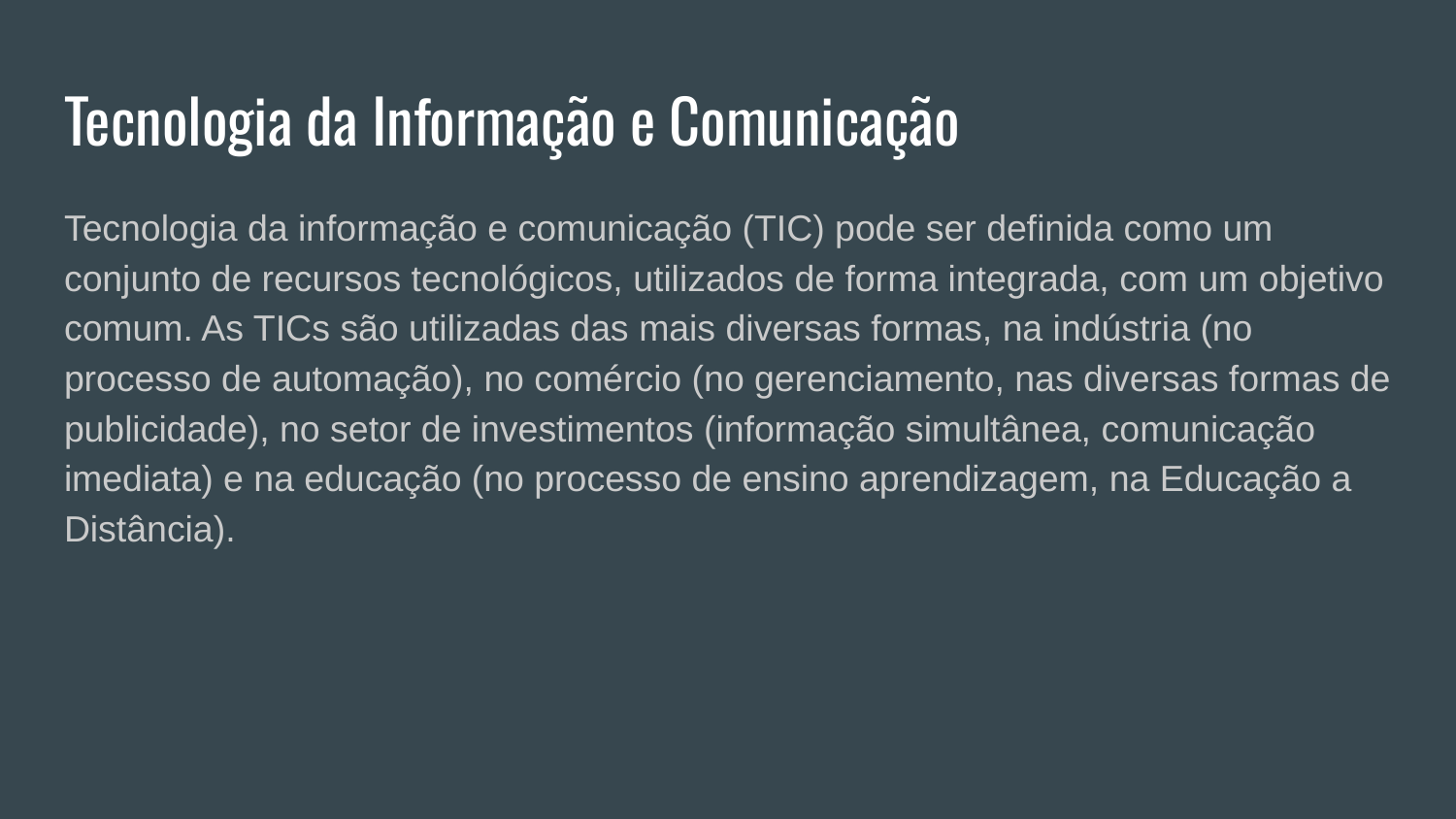

# Tecnologia da Informação e Comunicação
Tecnologia da informação e comunicação (TIC) pode ser definida como um conjunto de recursos tecnológicos, utilizados de forma integrada, com um objetivo comum. As TICs são utilizadas das mais diversas formas, na indústria (no processo de automação), no comércio (no gerenciamento, nas diversas formas de publicidade), no setor de investimentos (informação simultânea, comunicação imediata) e na educação (no processo de ensino aprendizagem, na Educação a Distância).